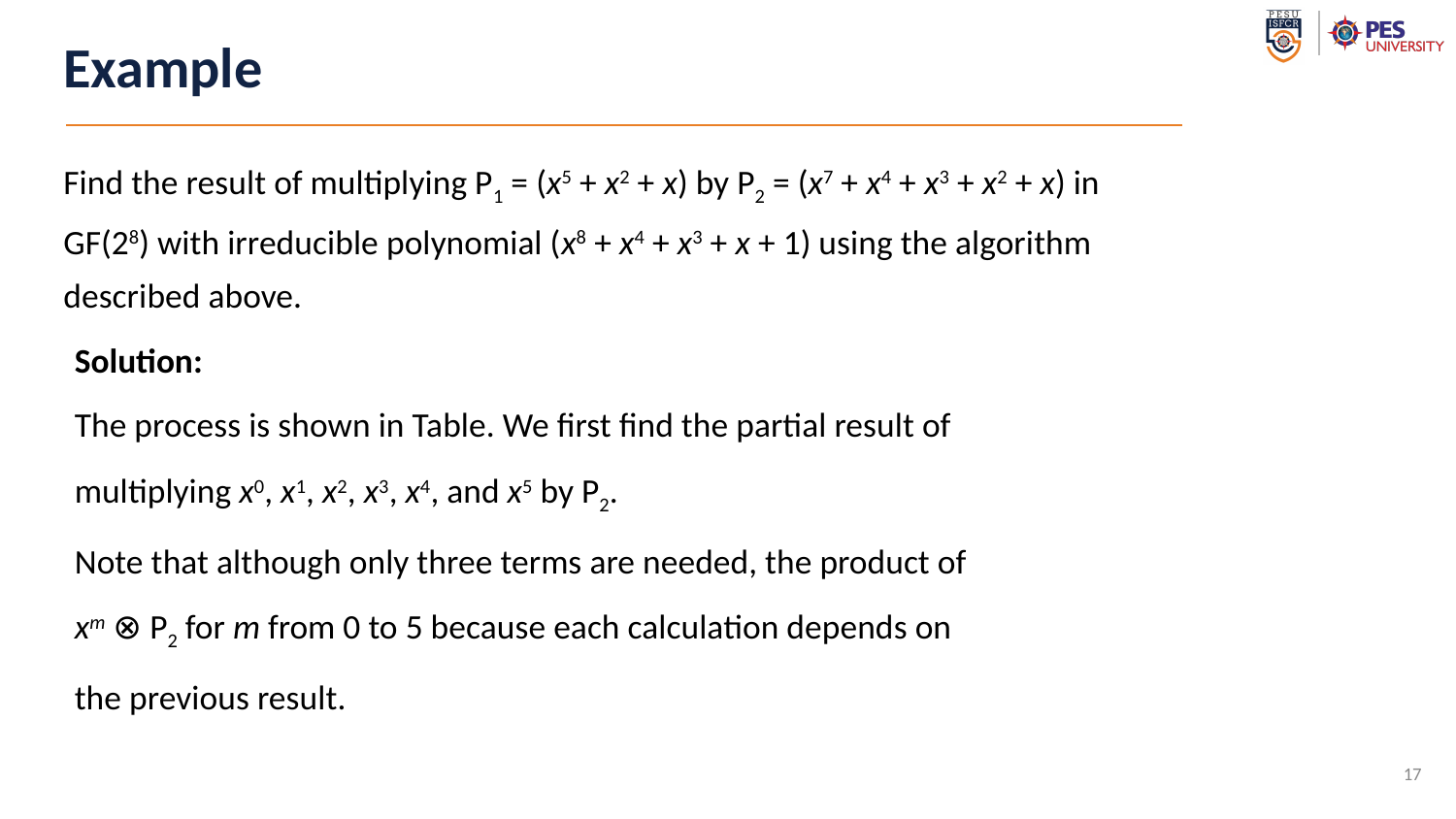

# Example
Find the result of multiplying P1 = (x5 + x2 + x) by P2 = (x7 + x4 + x3 + x2 + x) in
GF(28) with irreducible polynomial (x8 + x4 + x3 + x + 1) using the algorithm
described above.
Solution:
The process is shown in Table. We first find the partial result of
multiplying x0, x1, x2, x3, x4, and x5 by P2.
Note that although only three terms are needed, the product of
xm ⊗ P2 for m from 0 to 5 because each calculation depends on
the previous result.

17